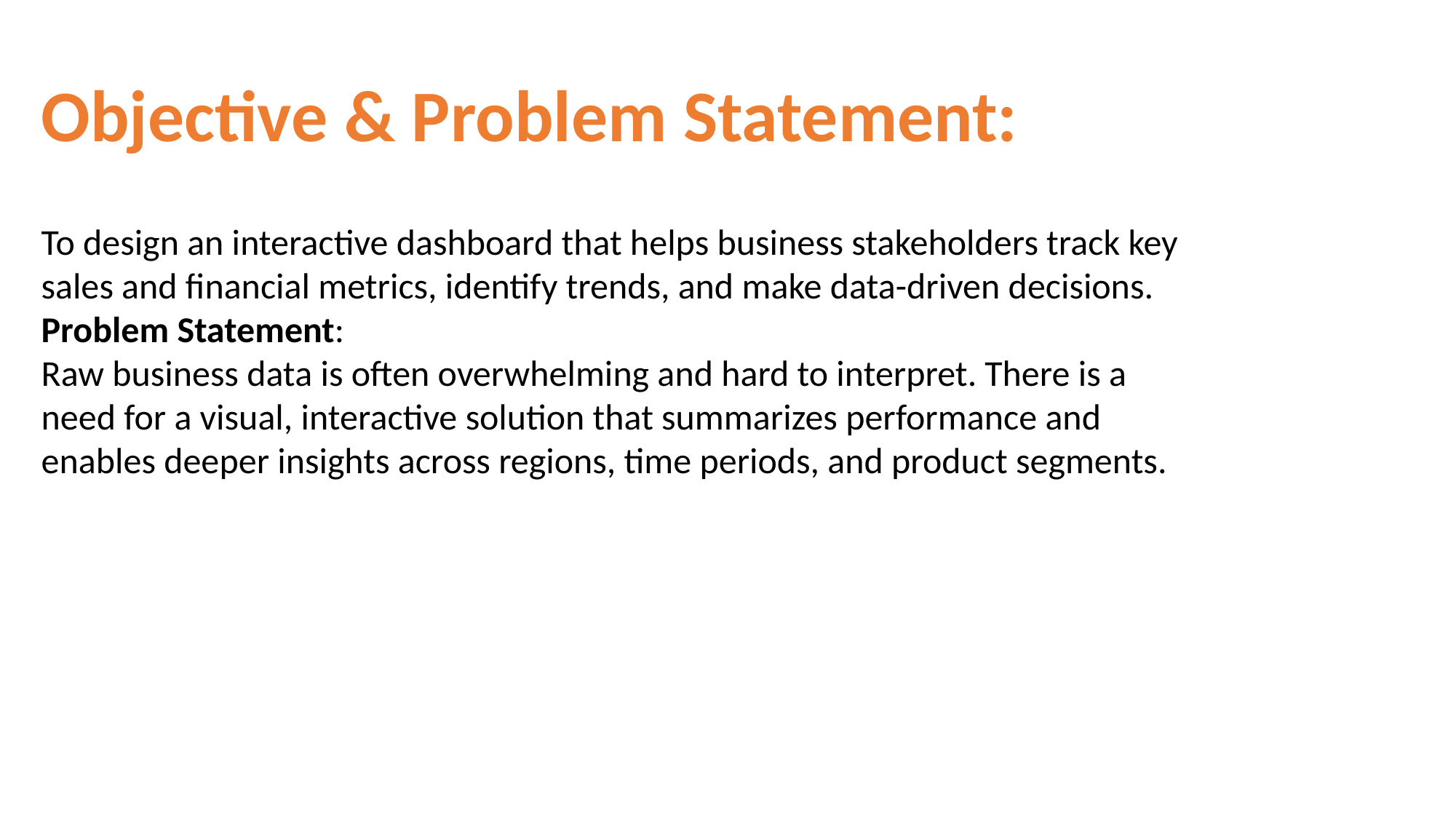

Objective & Problem Statement:
To design an interactive dashboard that helps business stakeholders track key sales and financial metrics, identify trends, and make data-driven decisions.
Problem Statement:
Raw business data is often overwhelming and hard to interpret. There is a need for a visual, interactive solution that summarizes performance and enables deeper insights across regions, time periods, and product segments.